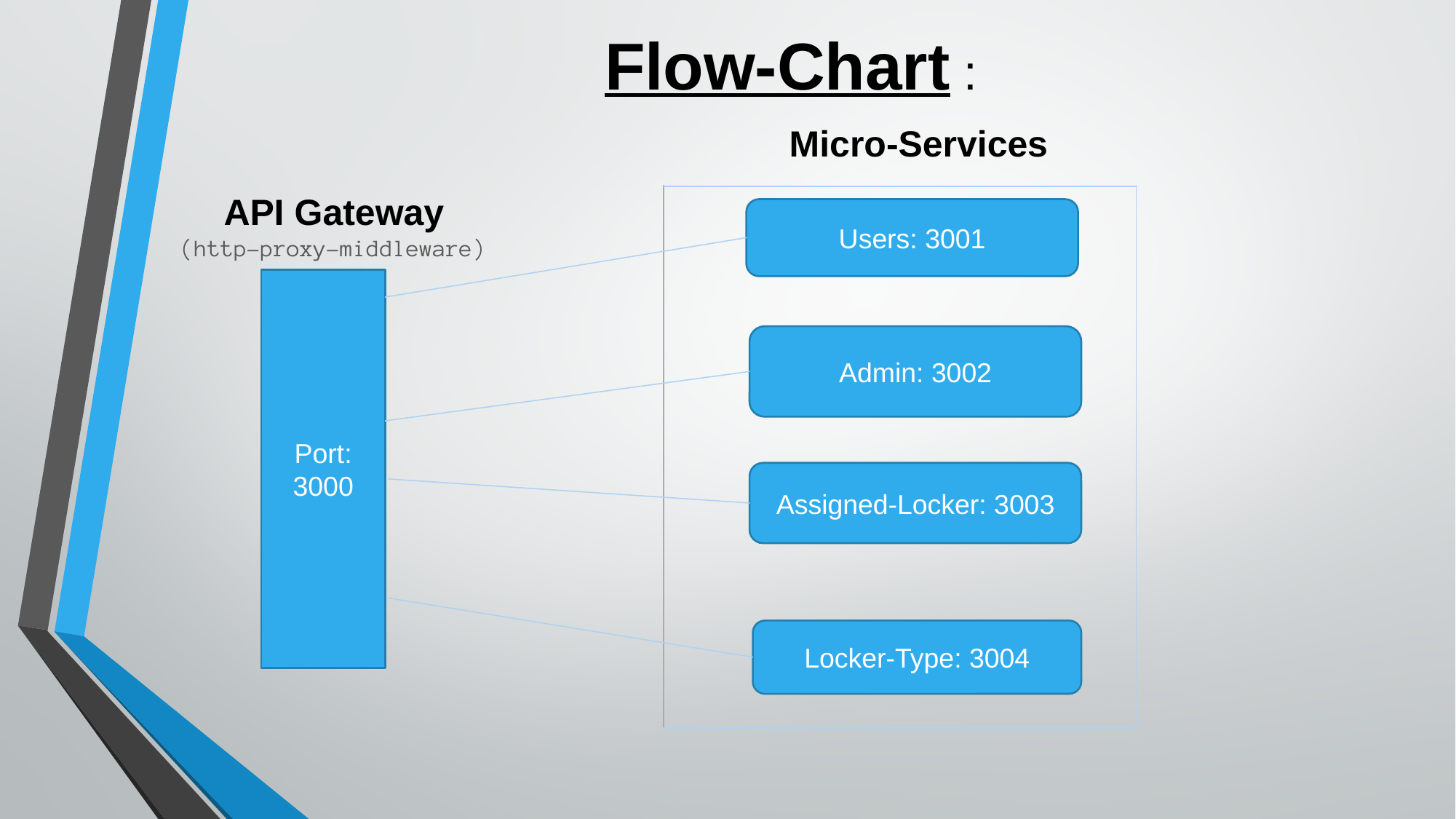

# Flow-Chart :
Micro-Services
API Gateway
(http-proxy-middleware)

Users: 3001
Port: 3000
Admin: 3002
Assigned-Locker: 3003
Locker-Type: 3004